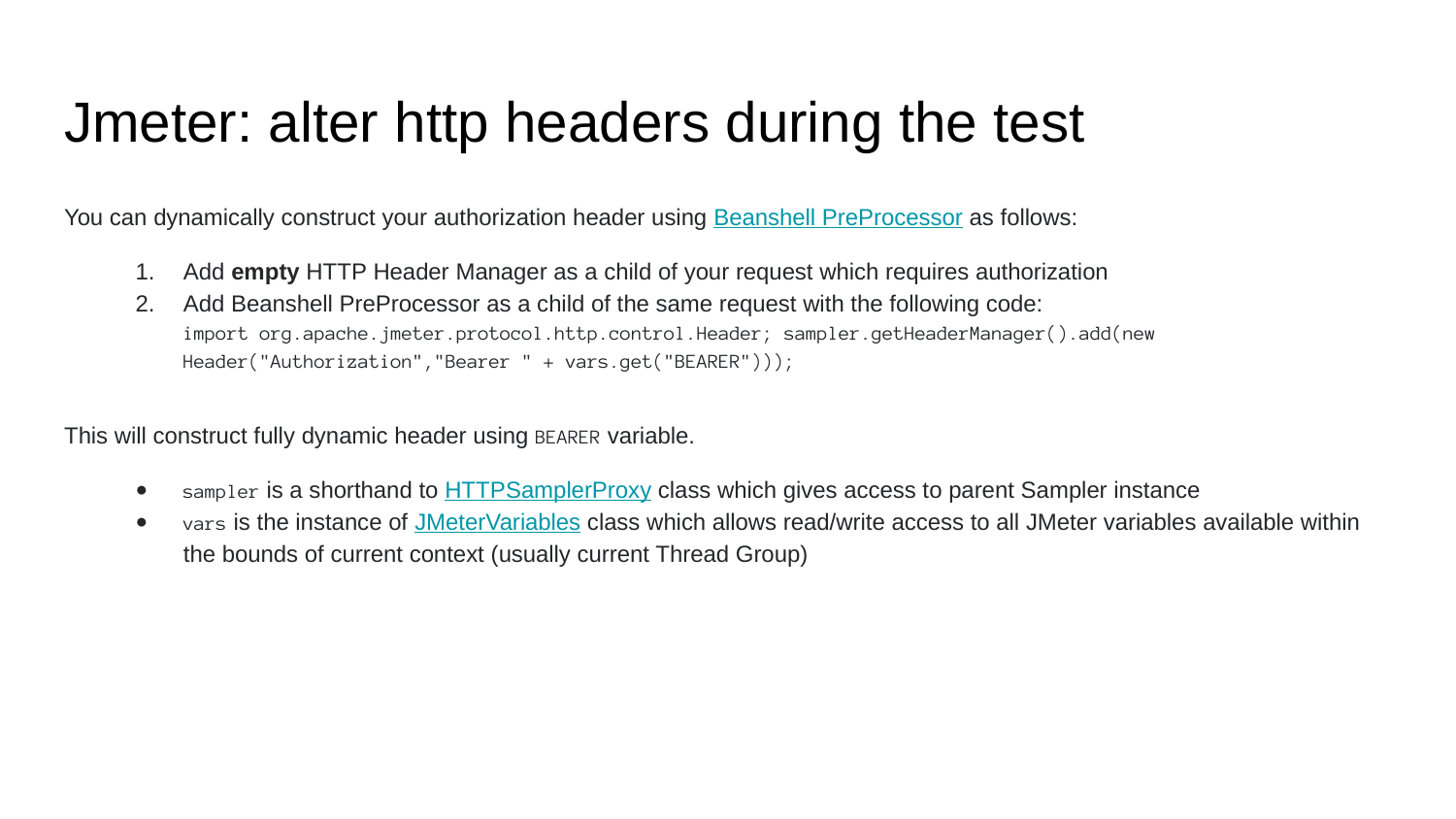

# Jmeter: alter http headers during the test

You can dynamically construct your authorization header using Beanshell PreProcessor as follows:
Add empty HTTP Header Manager as a child of your request which requires authorization
Add Beanshell PreProcessor as a child of the same request with the following code:
import org.apache.jmeter.protocol.http.control.Header; sampler.getHeaderManager().add(new Header("Authorization","Bearer " + vars.get("BEARER")));
This will construct fully dynamic header using BEARER variable.
sampler is a shorthand to HTTPSamplerProxy class which gives access to parent Sampler instance
vars is the instance of JMeterVariables class which allows read/write access to all JMeter variables available within the bounds of current context (usually current Thread Group)